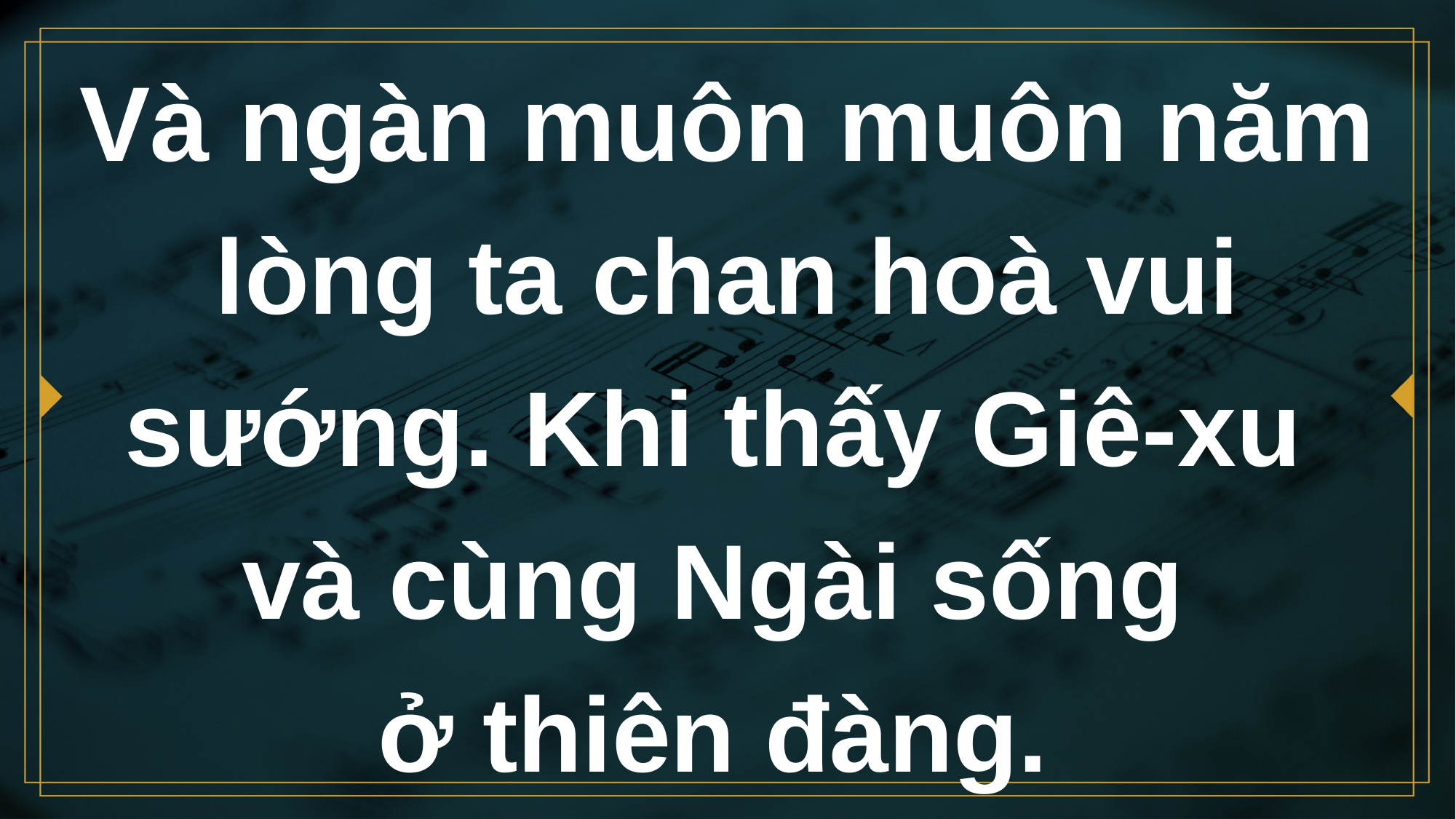

# Và ngàn muôn muôn năm lòng ta chan hoà vui sướng. Khi thấy Giê-xu và cùng Ngài sống ở thiên đàng.